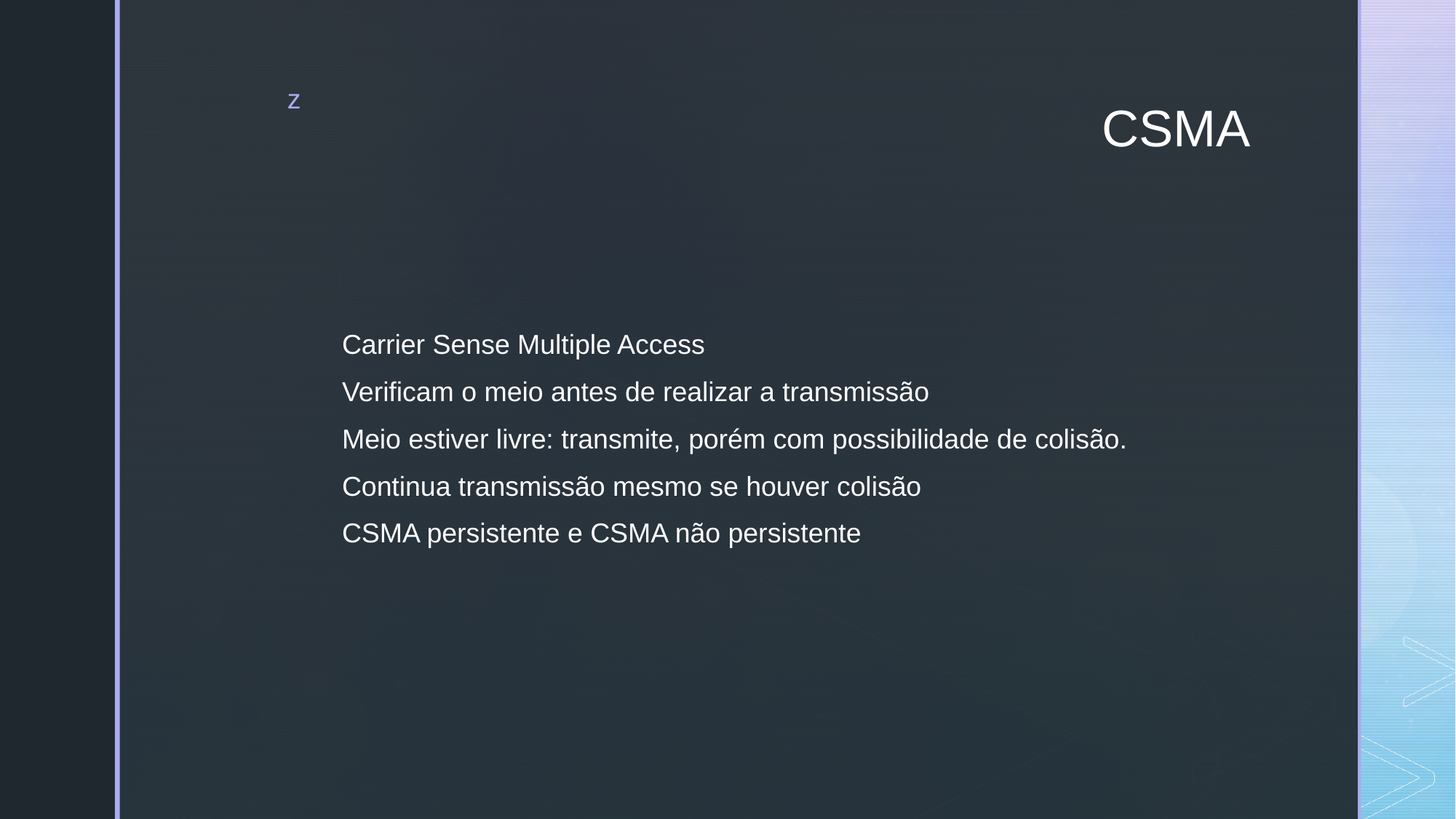

# CSMA
Carrier Sense Multiple Access
Verificam o meio antes de realizar a transmissão
Meio estiver livre: transmite, porém com possibilidade de colisão.
Continua transmissão mesmo se houver colisão
CSMA persistente e CSMA não persistente